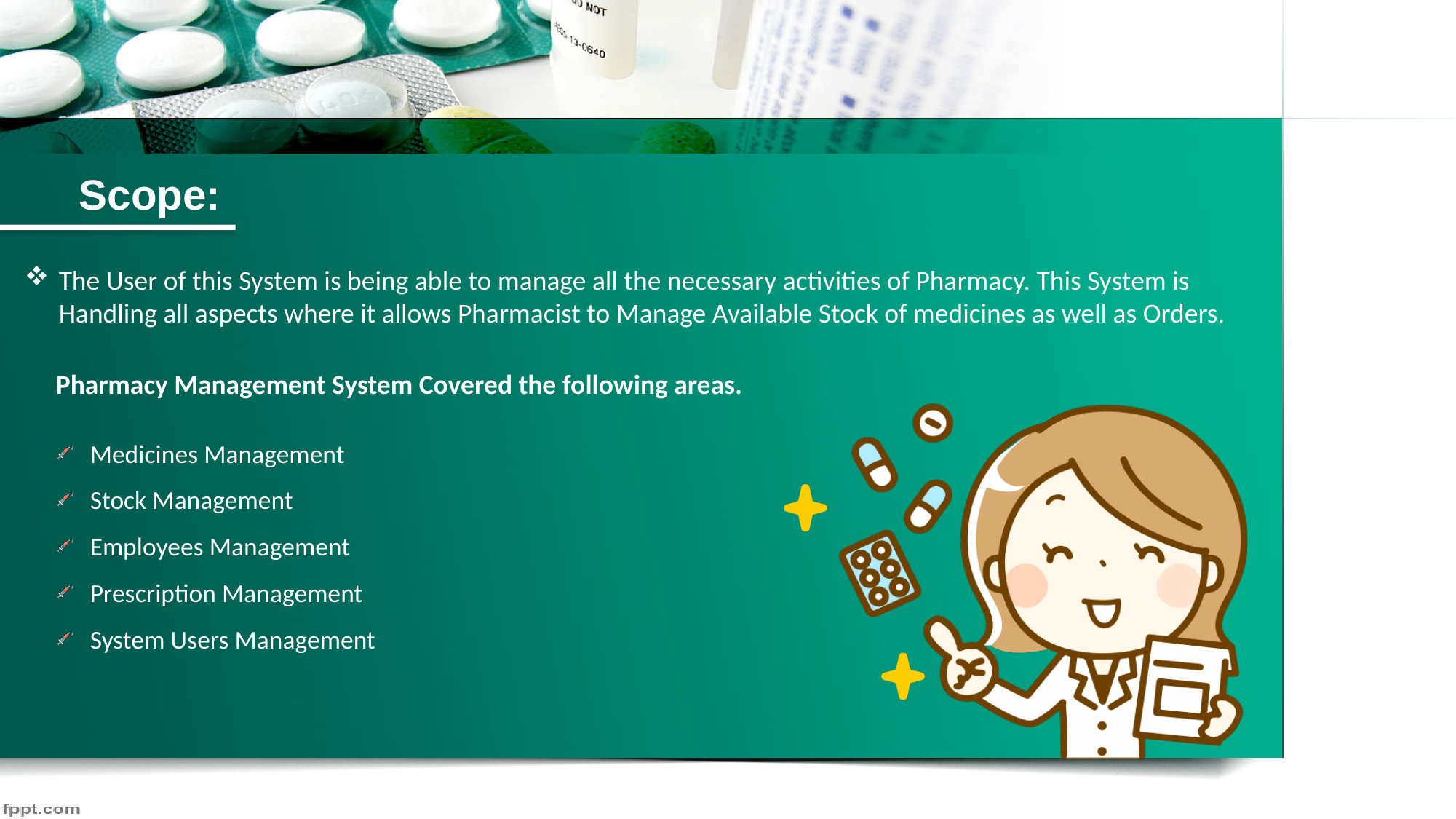

Scope:

The User of this System is being able to manage all the necessary activities of Pharmacy. This System is Handling all aspects where it allows Pharmacist to Manage Available Stock of medicines as well as Orders.

Pharmacy Management System Covered the following areas.
Medicines Management
Stock Management
Employees Management
Prescription Management
System Users Management